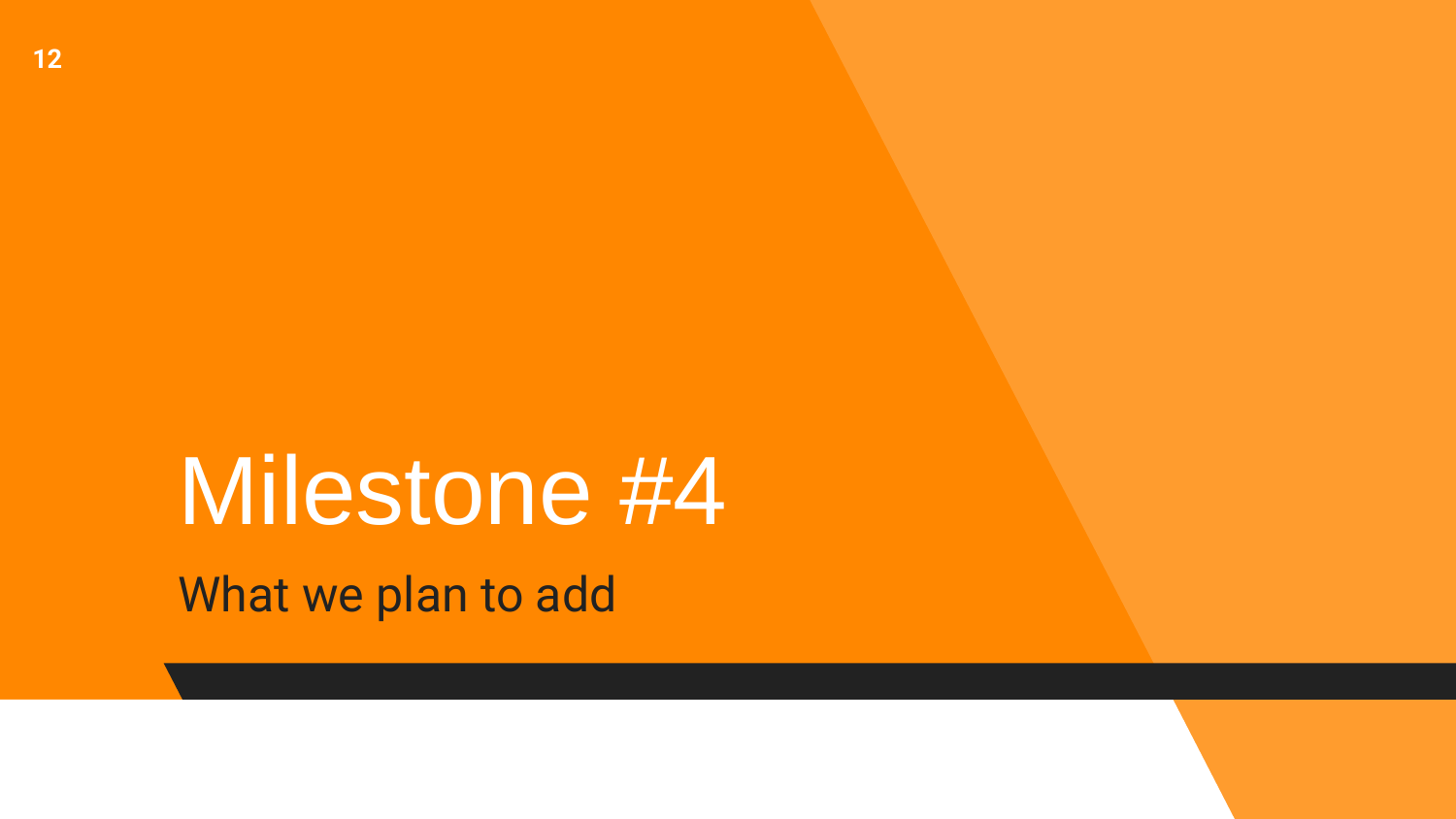

12
# Milestone #4
What we plan to add